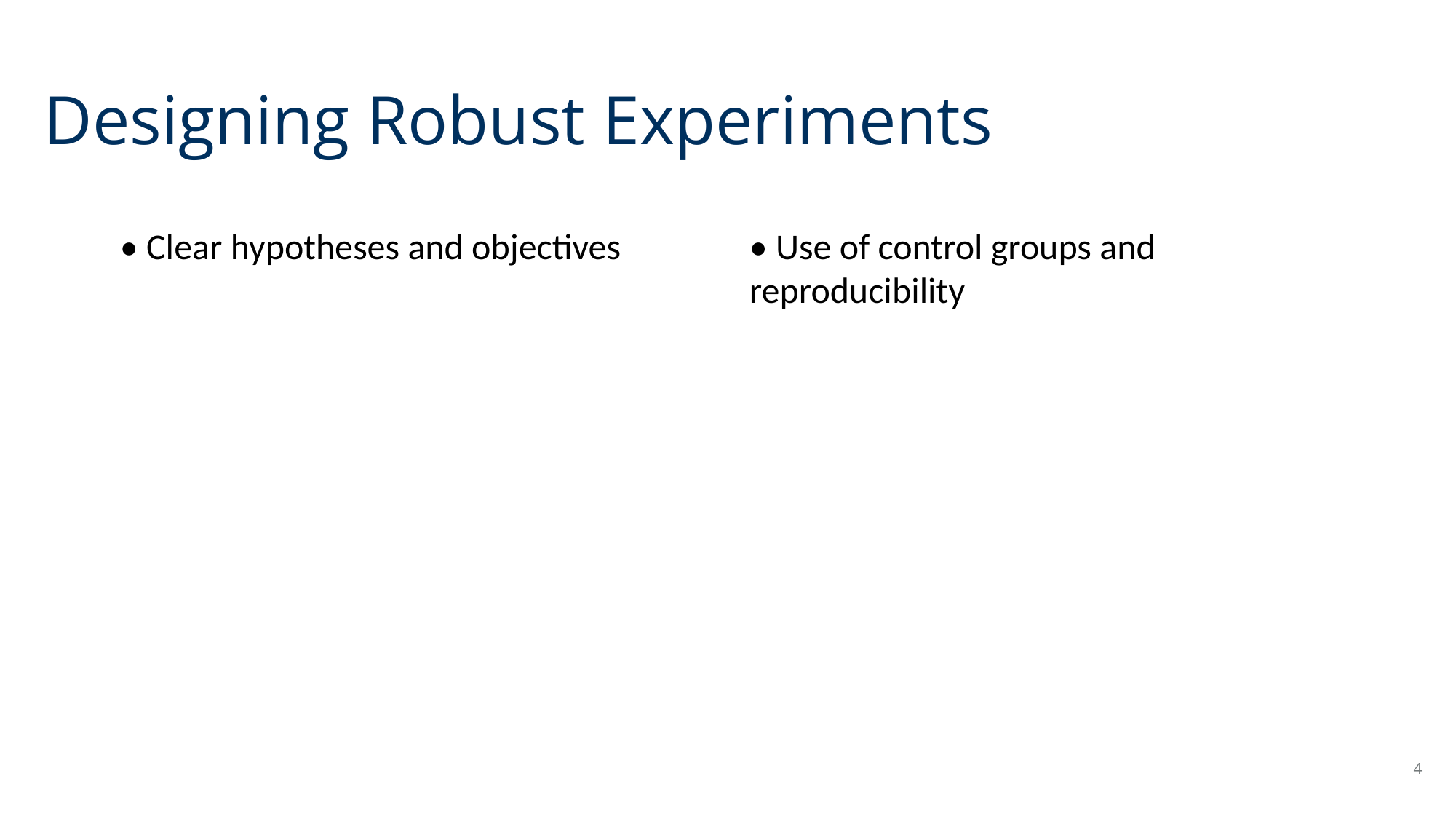

# Designing Robust Experiments
• Clear hypotheses and objectives
• Use of control groups and reproducibility